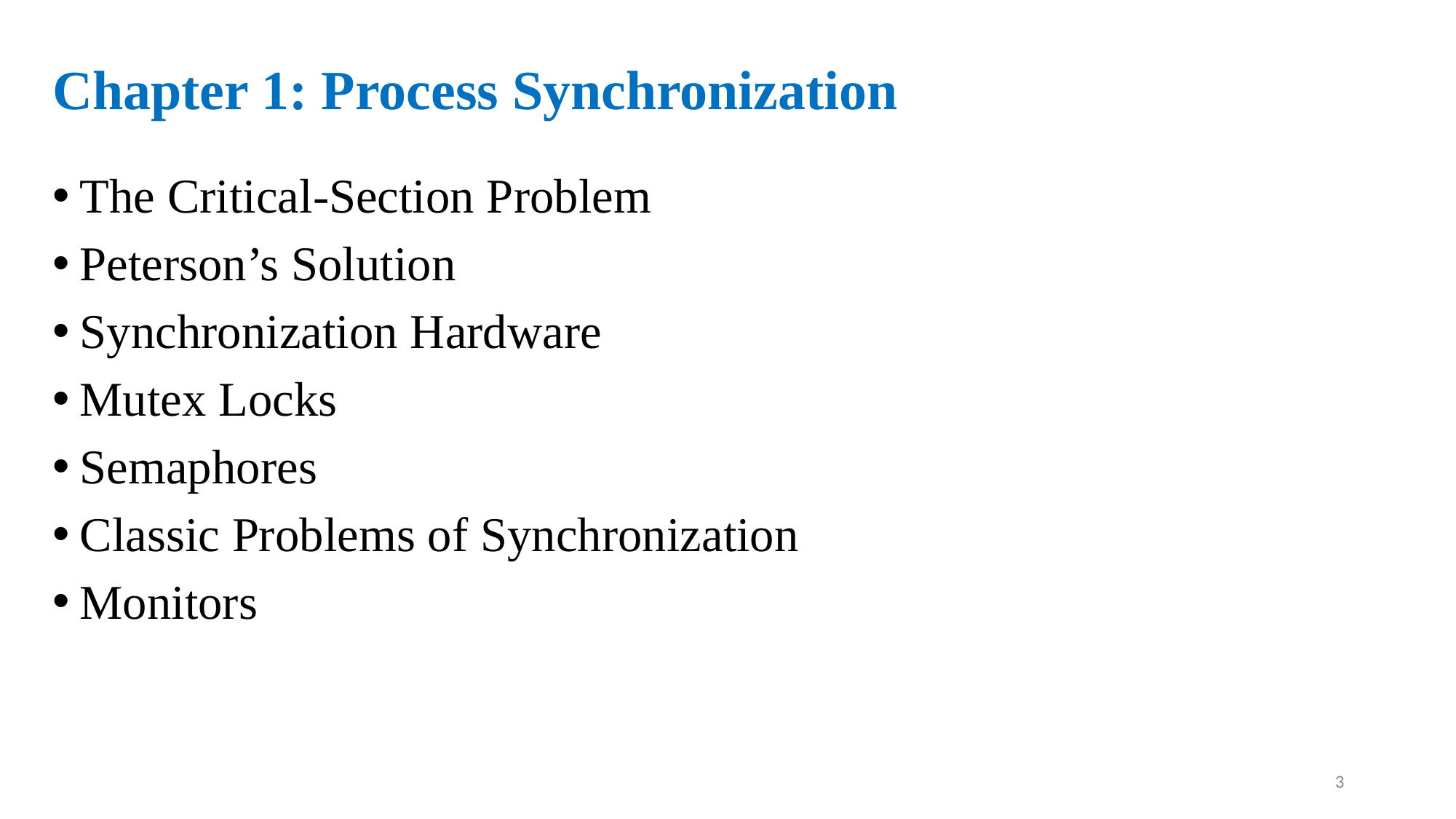

# Chapter 1: Process Synchronization
The Critical-Section Problem
Peterson’s Solution
Synchronization Hardware
Mutex Locks
Semaphores
Classic Problems of Synchronization
Monitors

3